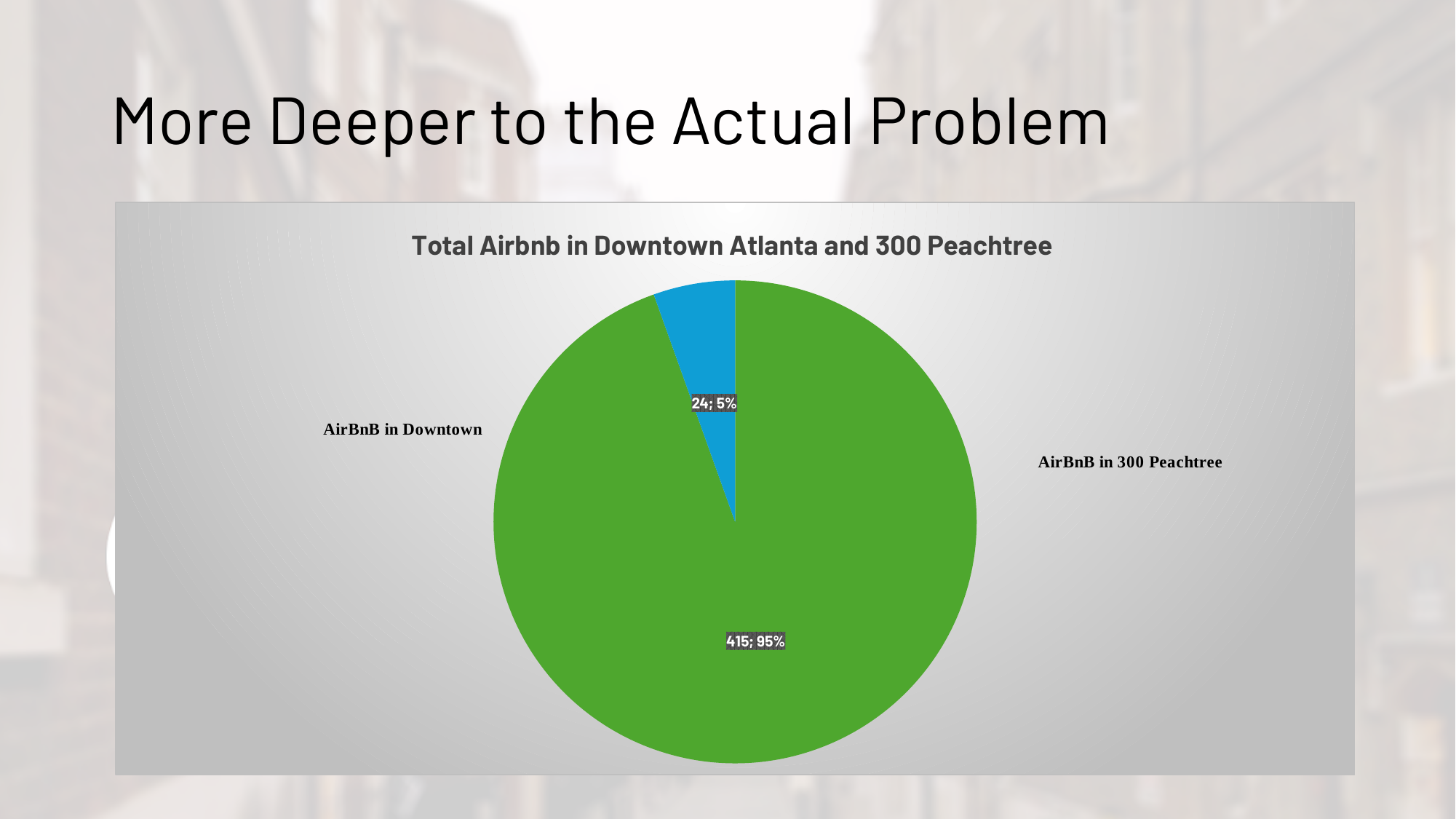

# More Deeper to the Actual Problem

[unsupported chart]